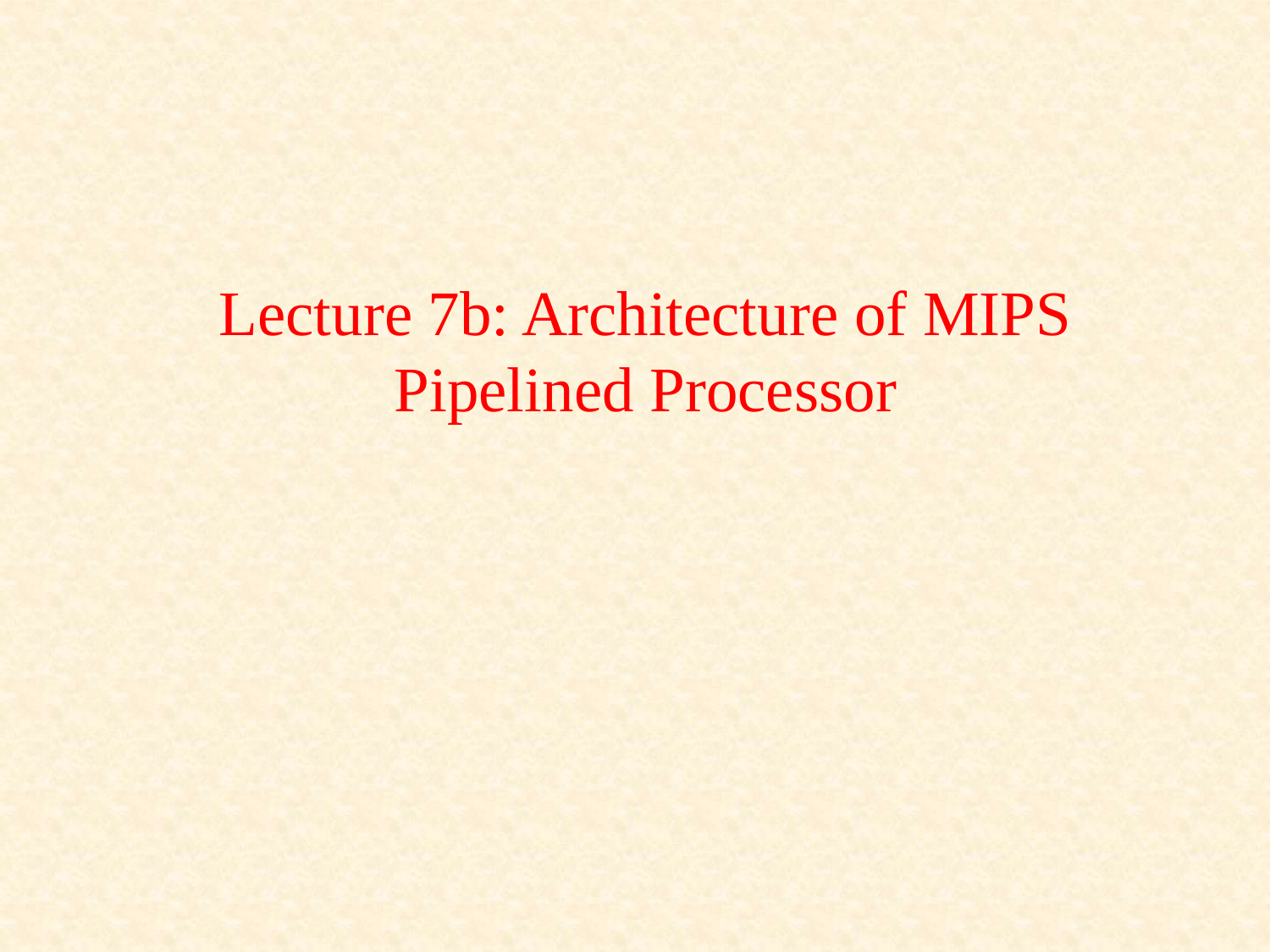

# Lecture 7b: Architecture of MIPS Pipelined Processor